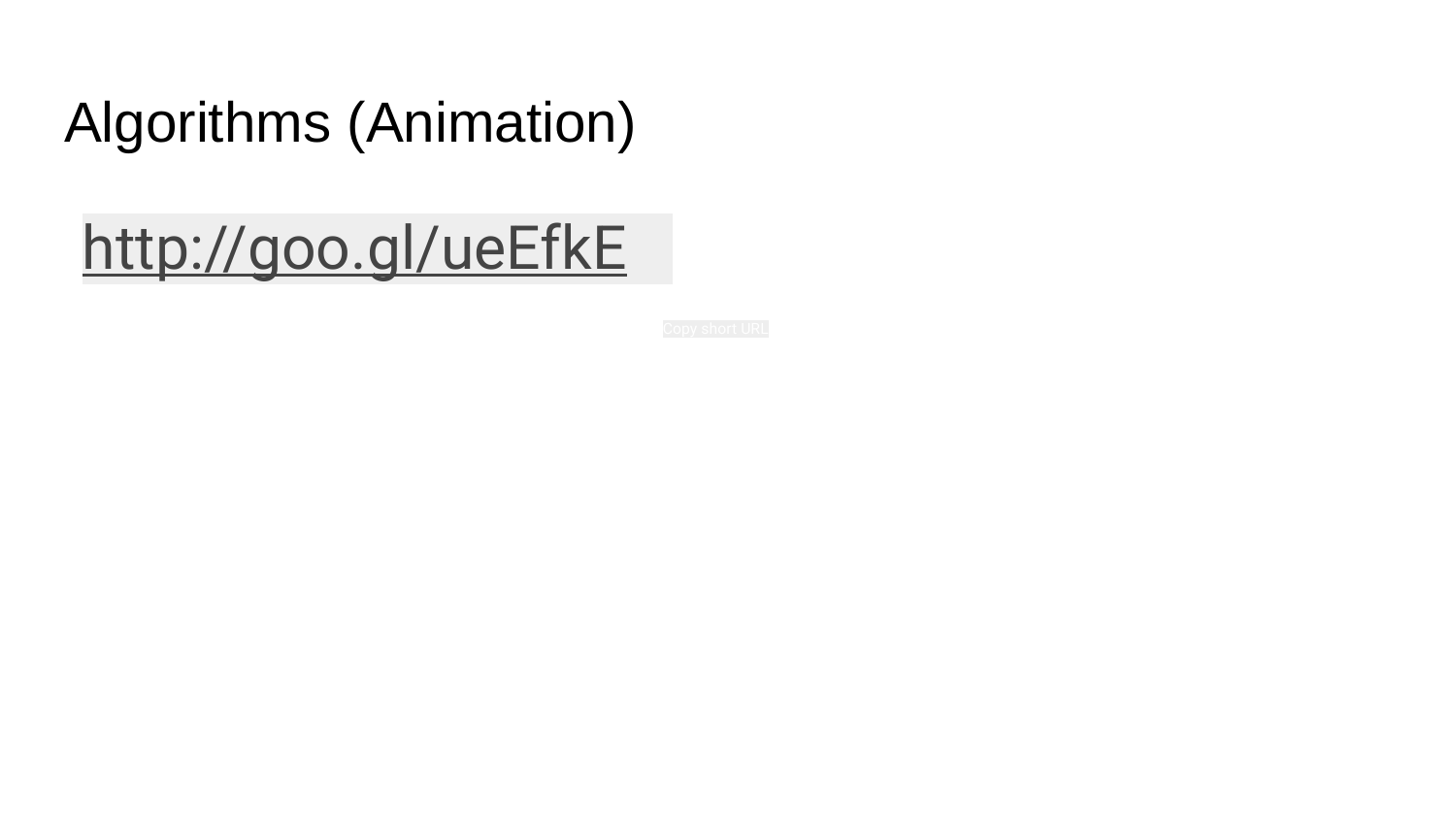

# Algorithms (Animation)
http://goo.gl/ueEfkE
Copy short URL